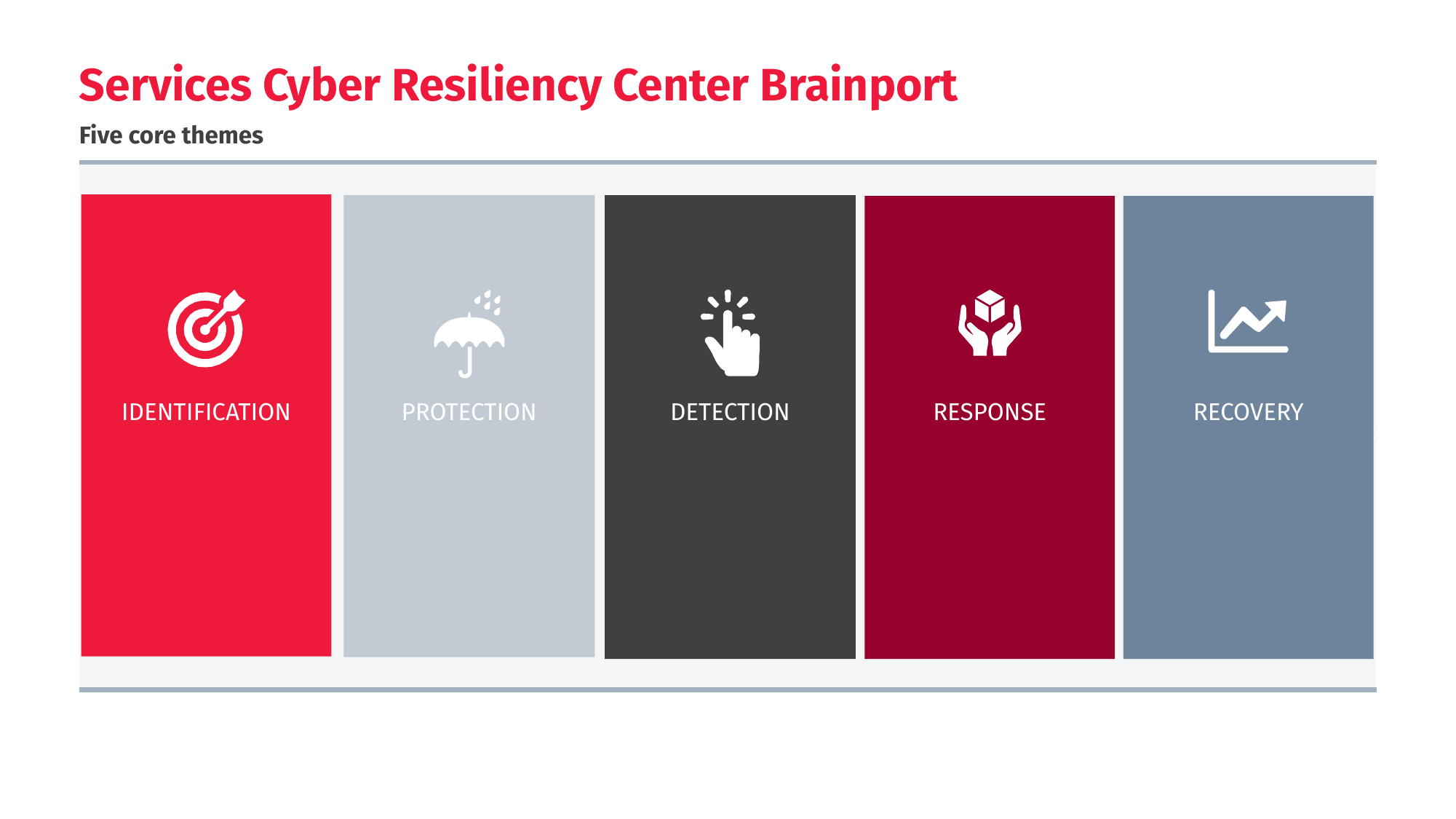

# Services Cyber Resiliency Center Brainport
Five core themes

IDENTIFICATION
PROTECTION
DETECTION
RESPONSE
RECOVERY
Protect